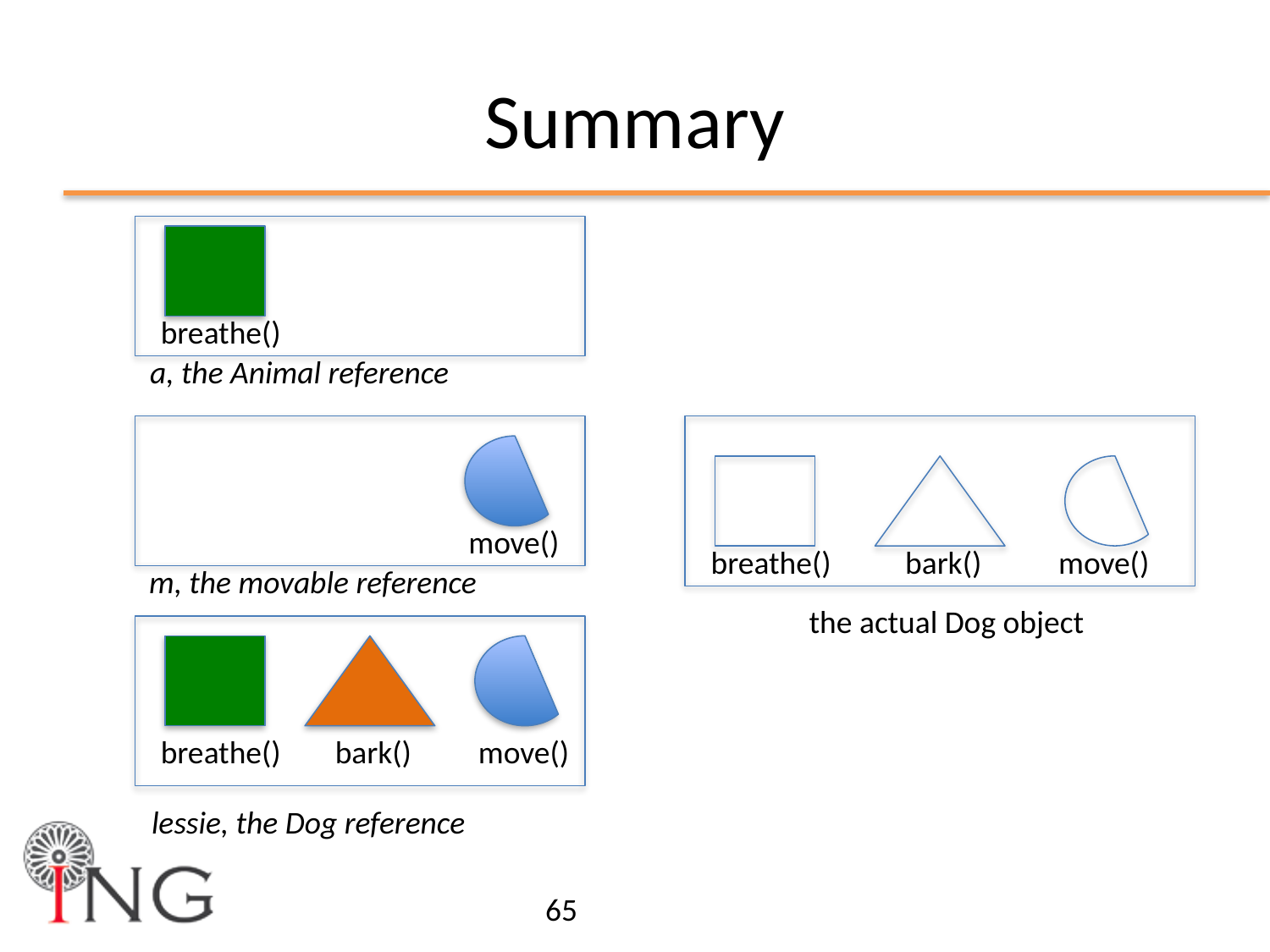

# Summary

breathe()
a, the Animal reference

move()
breathe()
bark()
move()
m, the movable reference
the actual Dog object

breathe()
bark()
move()
lessie, the Dog reference
65